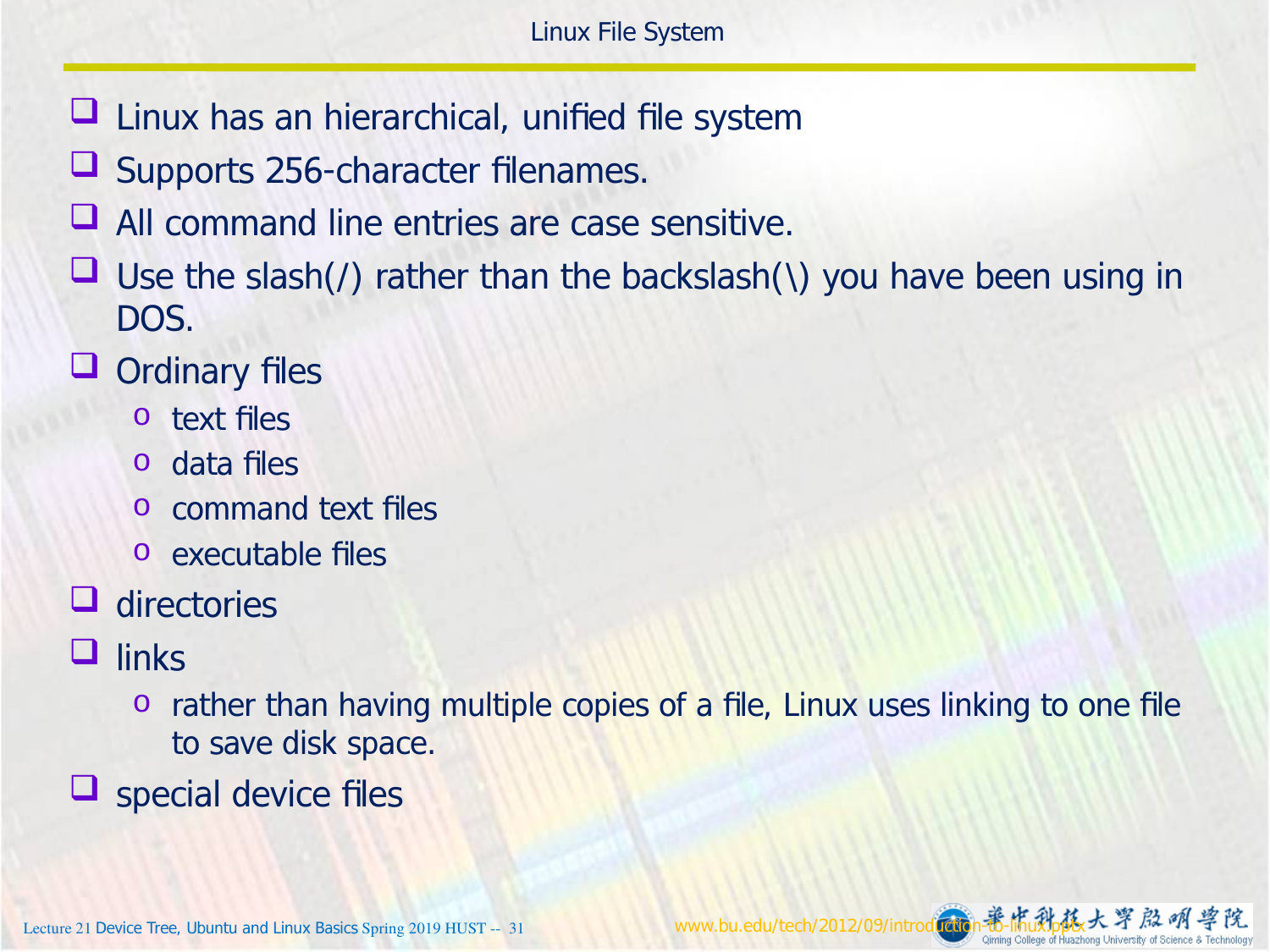

# Linux File System
Linux has an hierarchical, unified file system
Supports 256-character filenames.
All command line entries are case sensitive.
Use the slash(/) rather than the backslash(\) you have been using in DOS.
Ordinary files
text files
data files
command text files
executable files
directories
links
rather than having multiple copies of a file, Linux uses linking to one file to save disk space.
special device files